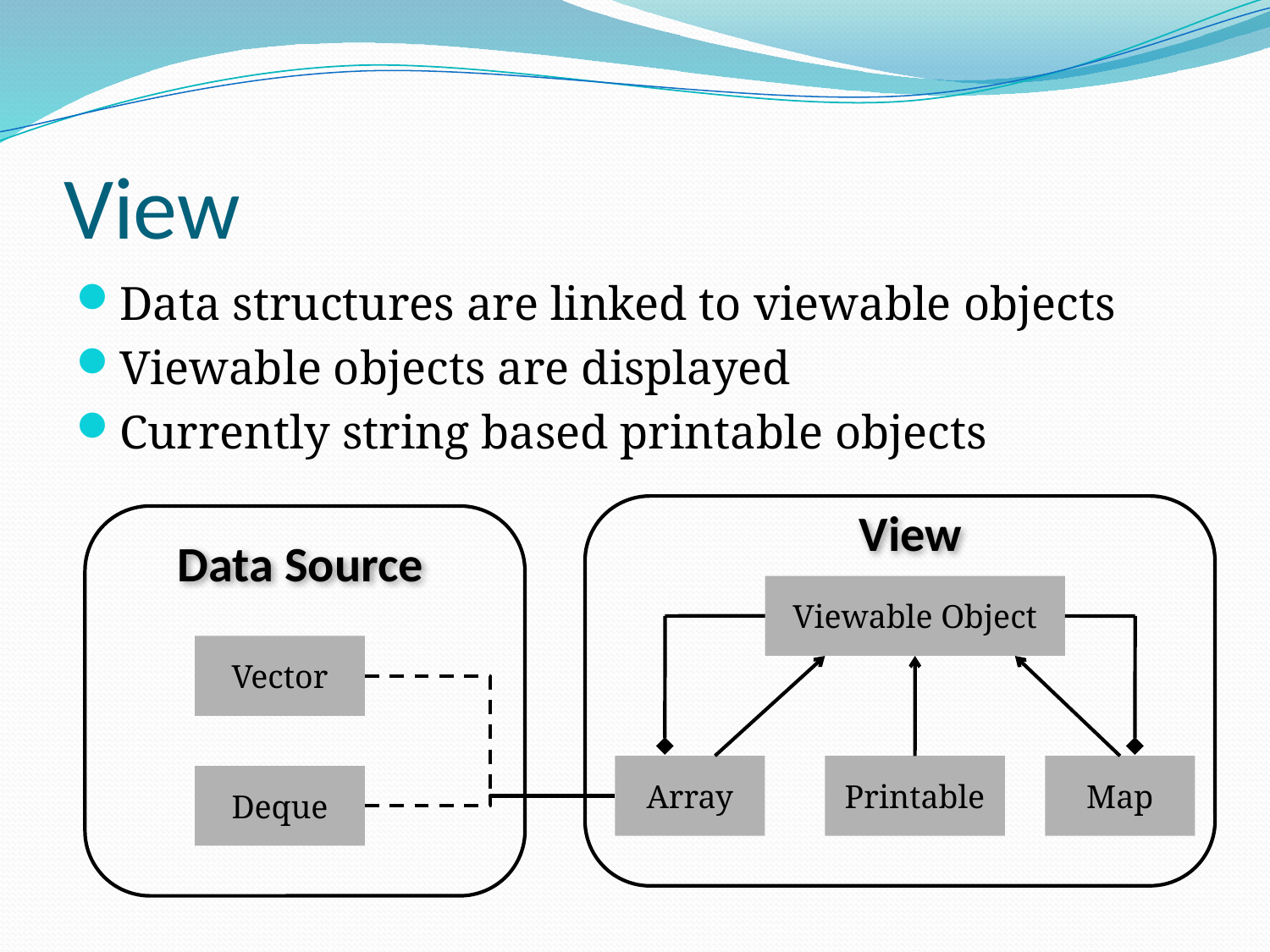

# View
Data structures are linked to viewable objects
Viewable objects are displayed
Currently string based printable objects

View

Data Source
Viewable Object
Vector
Array
Printable
Map
Deque